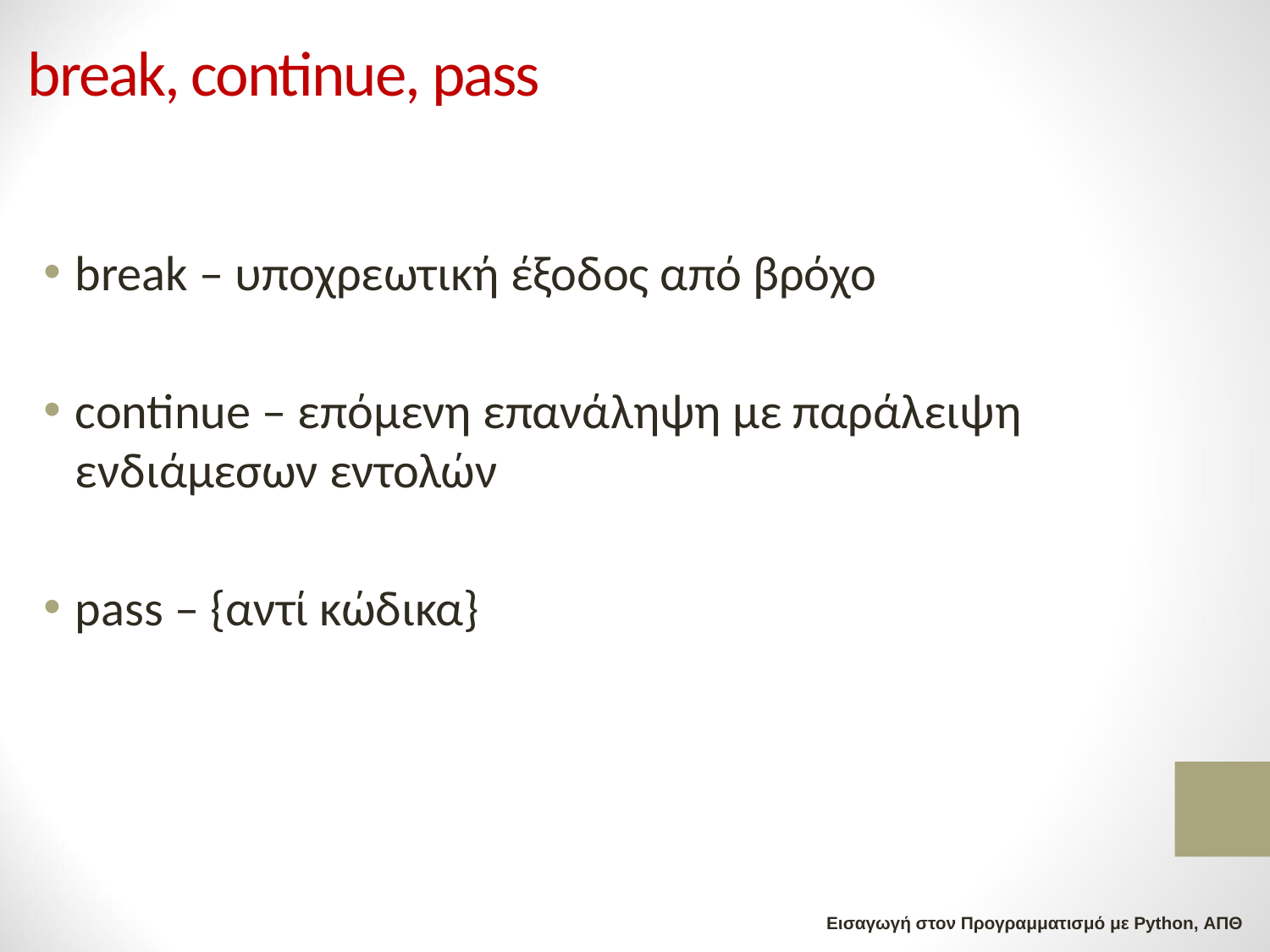

# break, continue, pass

break – υποχρεωτική έξοδος από βρόχο

continue – επόμενη επανάληψη με παράλειψη ενδιάμεσων εντολών

pass – {αντί κώδικα}